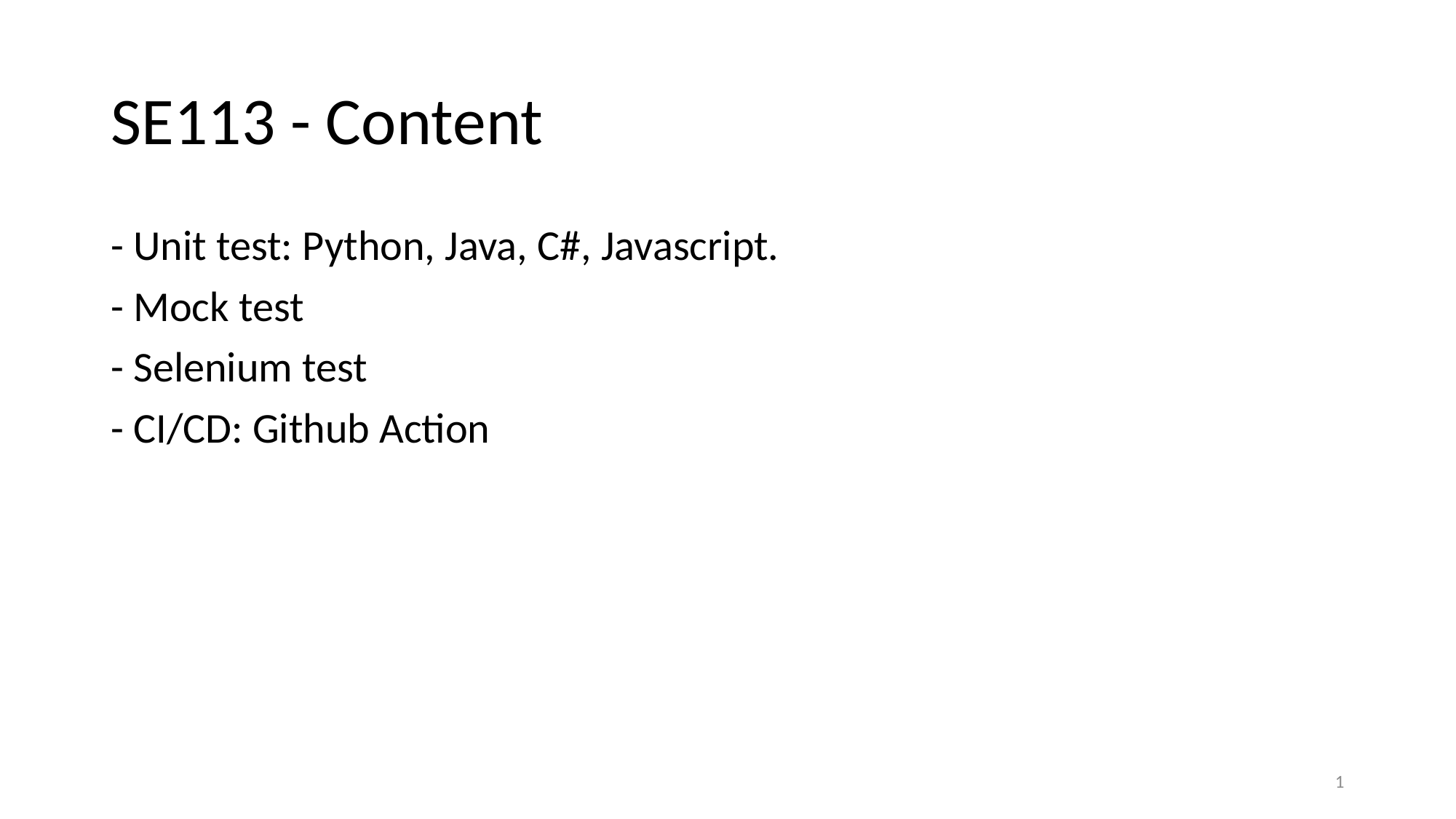

# SE113 - Content
- Unit test: Python, Java, C#, Javascript.
- Mock test
- Selenium test
- CI/CD: Github Action

1